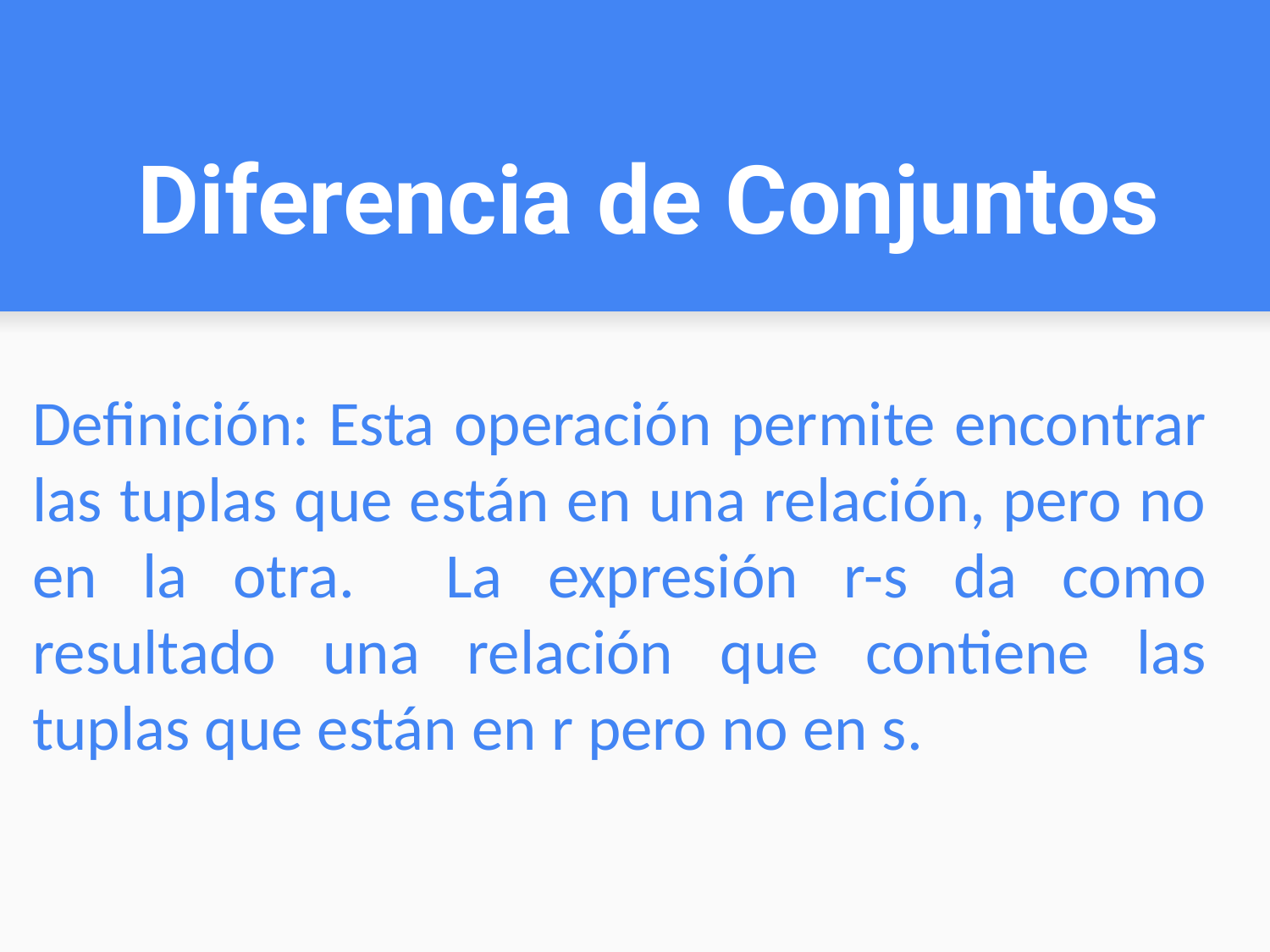

# Diferencia de Conjuntos
Definición: Esta operación permite encontrar las tuplas que están en una relación, pero no en la otra.  La expresión r-s da como resultado una relación que contiene las tuplas que están en r pero no en s.